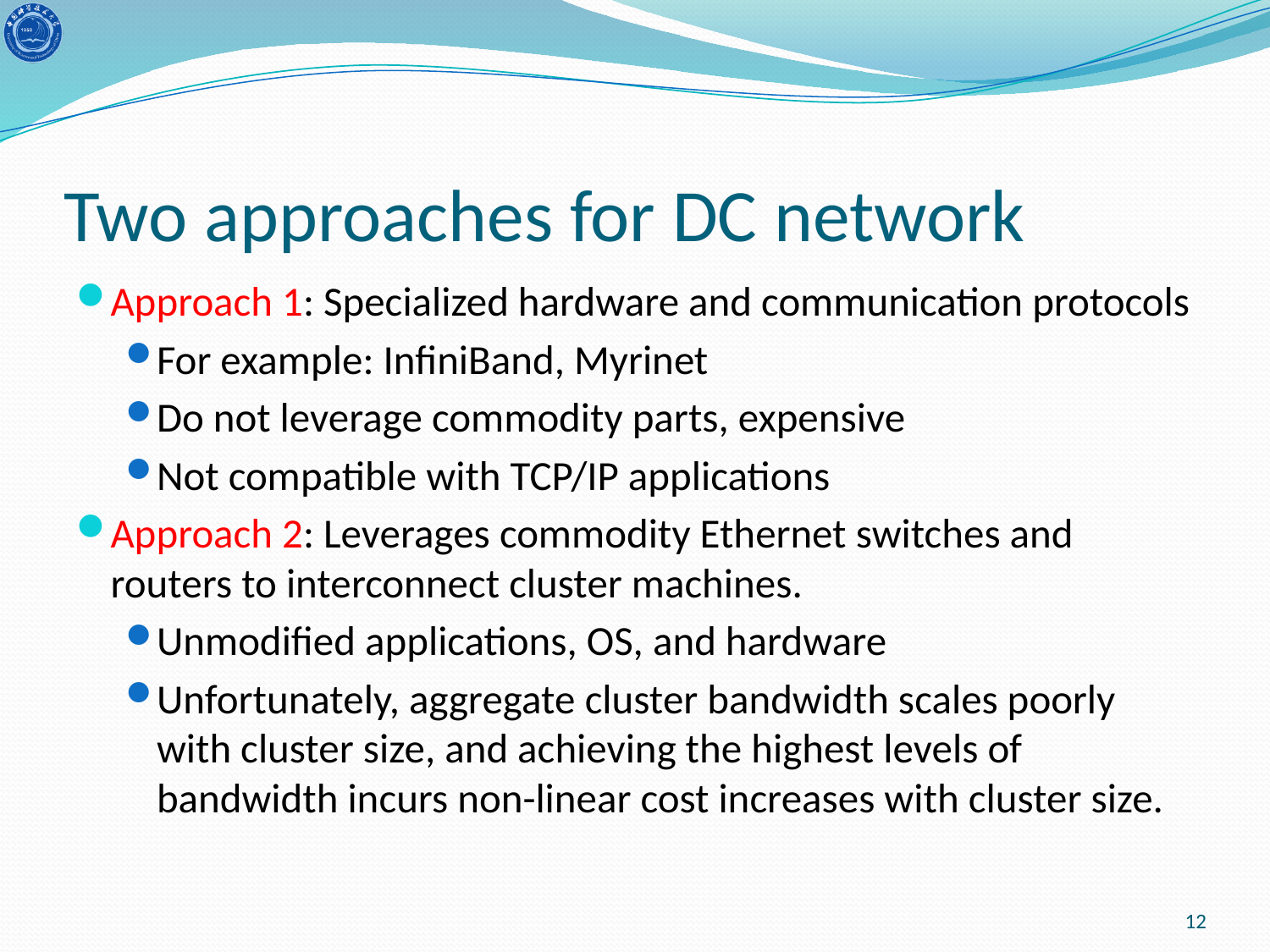

# Two approaches for DC network
Approach 1: Specialized hardware and communication protocols
For example: InfiniBand, Myrinet
Do not leverage commodity parts, expensive
Not compatible with TCP/IP applications
Approach 2: Leverages commodity Ethernet switches and routers to interconnect cluster machines.
Unmodified applications, OS, and hardware
Unfortunately, aggregate cluster bandwidth scales poorly with cluster size, and achieving the highest levels of bandwidth incurs non-linear cost increases with cluster size.

12